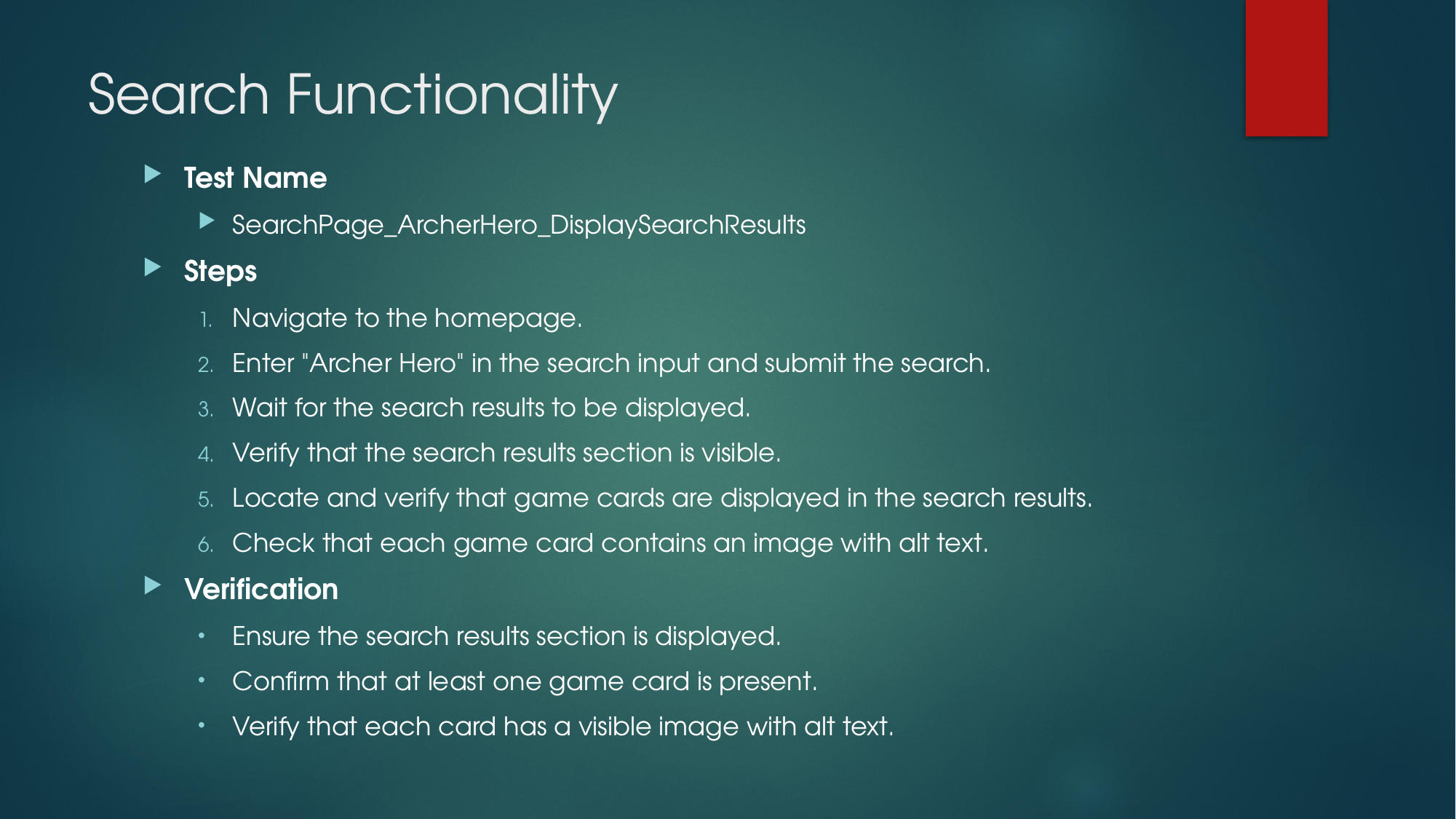

# Search Functionality
Test Name
SearchPage_ArcherHero_DisplaySearchResults
Steps
Navigate to the homepage.
Enter "Archer Hero" in the search input and submit the search.
Wait for the search results to be displayed.
Verify that the search results section is visible.
Locate and verify that game cards are displayed in the search results.
Check that each game card contains an image with alt text.
Verification
Ensure the search results section is displayed.
Confirm that at least one game card is present.
Verify that each card has a visible image with alt text.